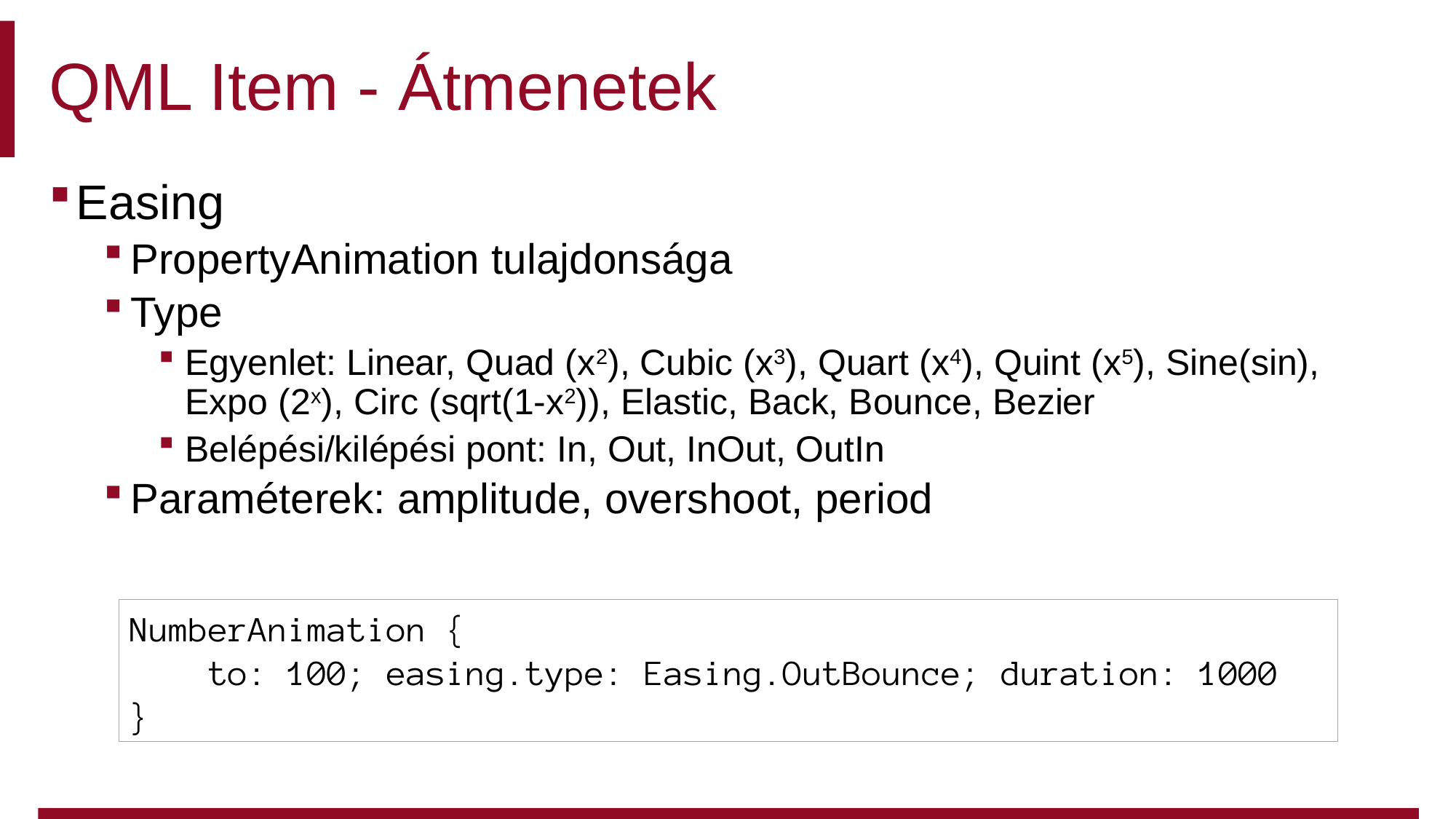

# QML Item - Átmenetek
Easing
PropertyAnimation tulajdonsága
Type
Egyenlet: Linear, Quad (x2), Cubic (x3), Quart (x4), Quint (x5), Sine(sin), Expo (2x), Circ (sqrt(1-x2)), Elastic, Back, Bounce, Bezier
Belépési/kilépési pont: In, Out, InOut, OutIn
Paraméterek: amplitude, overshoot, period

NumberAnimation {
    to: 100; easing.type: Easing.OutBounce; duration: 1000
}